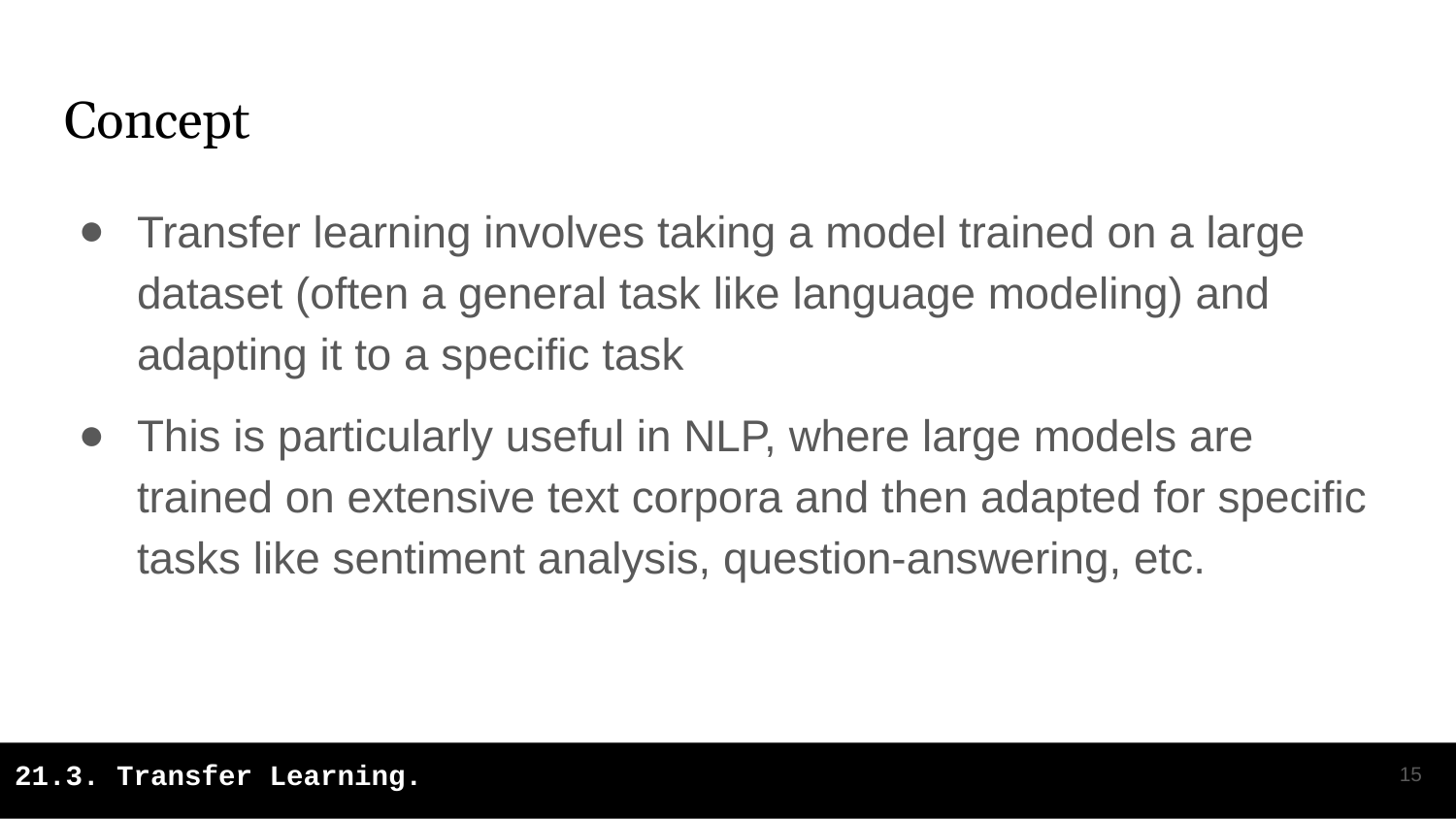

# Concept
Transfer learning involves taking a model trained on a large dataset (often a general task like language modeling) and adapting it to a specific task
This is particularly useful in NLP, where large models are trained on extensive text corpora and then adapted for specific tasks like sentiment analysis, question-answering, etc.
15
21.3. Transfer Learning.